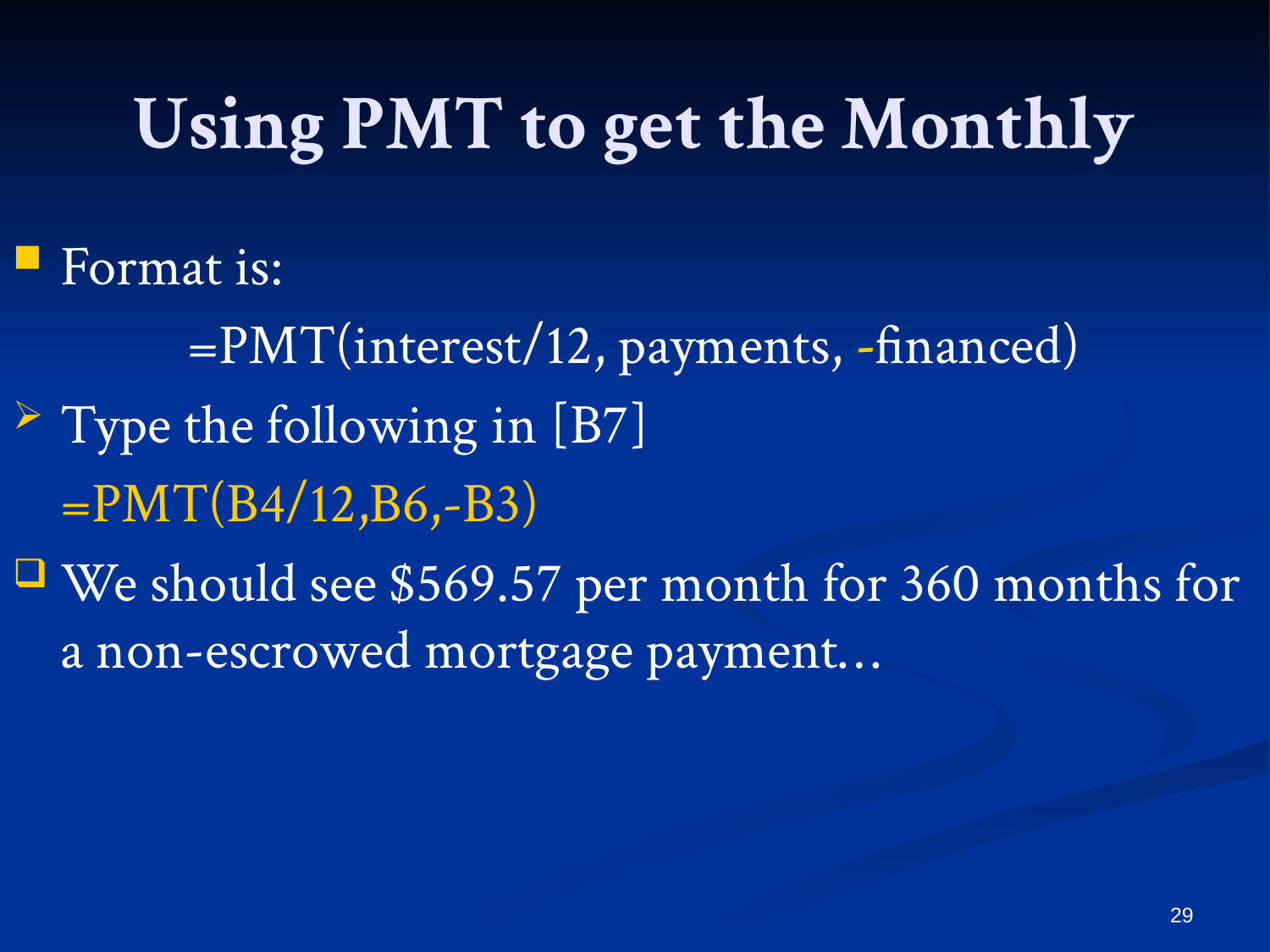

# Using PMT to get the Monthly
Format is:
		=PMT(interest/12, payments, -financed)
Type the following in [B7]
	=PMT(B4/12,B6,-B3)
We should see $569.57 per month for 360 months for a non-escrowed mortgage payment…

29